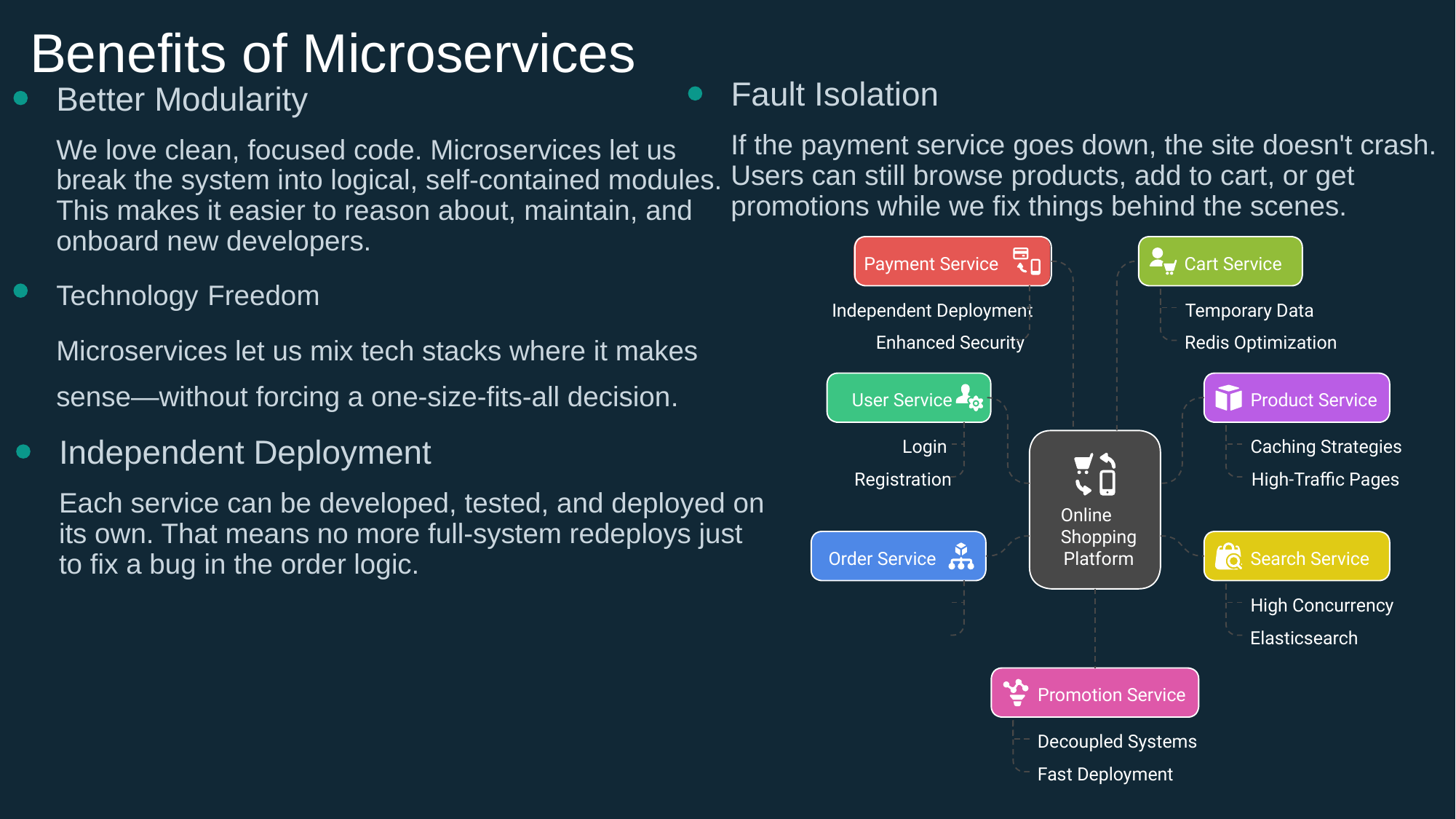

Benefits of Microservices
Fault Isolation
Better Modularity

If the payment service goes down, the site doesn't crash. Users can still browse products, add to cart, or get promotions while we fix things behind the scenes.
We love clean, focused code. Microservices let us break the system into logical, self-contained modules. This makes it easier to reason about, maintain, and onboard new developers.

Payment Service
Cart Service

Technology Freedom

Independent Deployment
Temporary Data
Microservices let us mix tech stacks where it makes sense—without forcing a one-size-fits-all decision.
Enhanced Security
Redis Optimization

User Service
Product Service

Independent Deployment

Login
Caching Strategies

Registration
High-Traffic Pages
Each service can be developed, tested, and deployed on its own. That means no more full-system redeploys just to fix a bug in the order logic.
Online
Shopping
Platform

Order Service
Search Service

High Concurrency
Elasticsearch

Promotion Service

Decoupled Systems
Fast Deployment